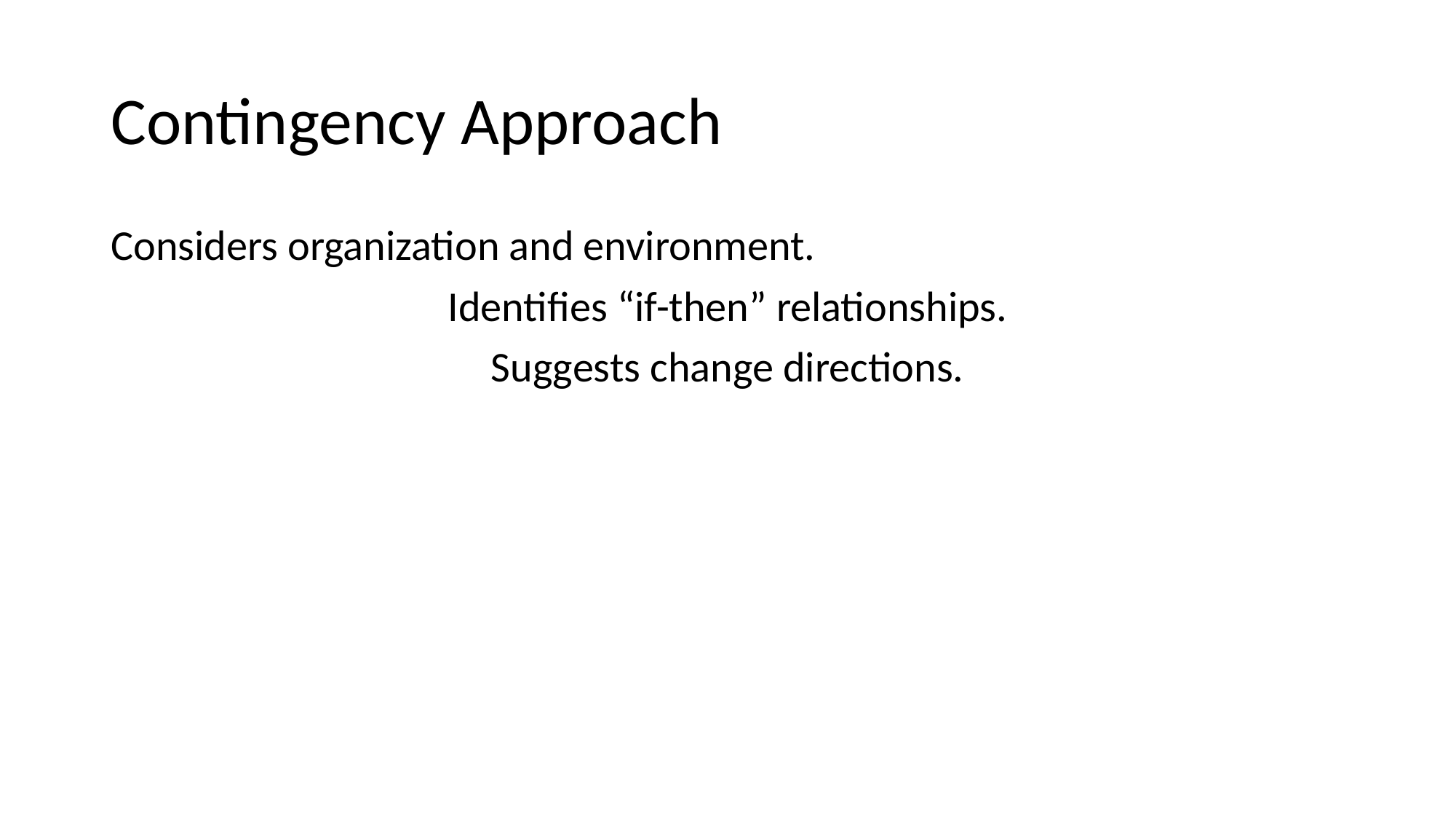

# Contingency Approach
Considers organization and environment.
Identifies “if-then” relationships.
Suggests change directions.